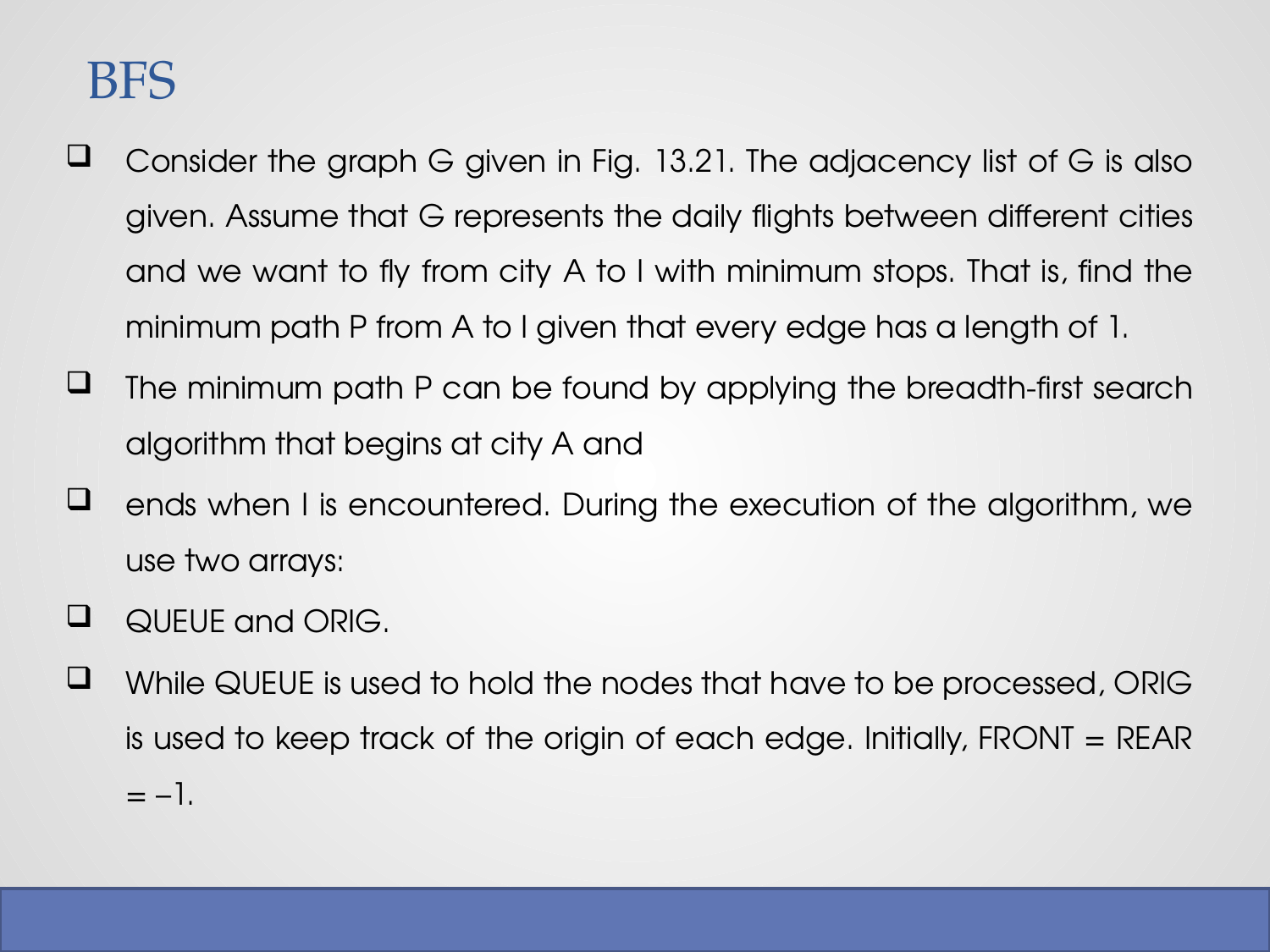

# BFS
Consider the graph G given in Fig. 13.21. The adjacency list of G is also given. Assume that G represents the daily flights between different cities and we want to fly from city A to I with minimum stops. That is, find the minimum path P from A to I given that every edge has a length of 1.
The minimum path P can be found by applying the breadth-first search algorithm that begins at city A and
ends when I is encountered. During the execution of the algorithm, we use two arrays:
QUEUE and ORIG.
While QUEUE is used to hold the nodes that have to be processed, ORIG is used to keep track of the origin of each edge. Initially, FRONT = REAR = –1.